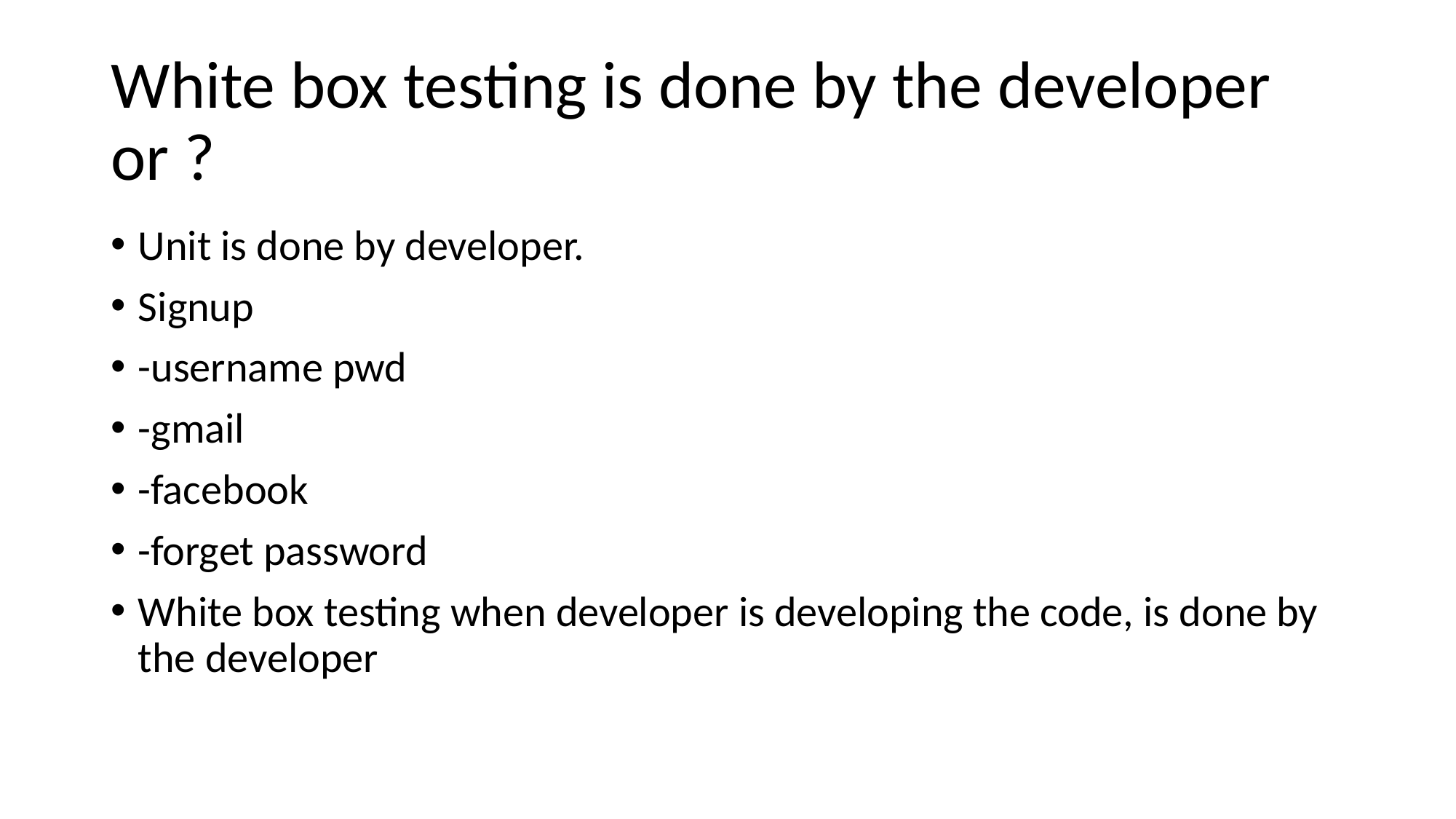

# White box testing is done by the developer or ?
Unit is done by developer.
Signup
-username pwd
-gmail
-facebook
-forget password
White box testing when developer is developing the code, is done by the developer